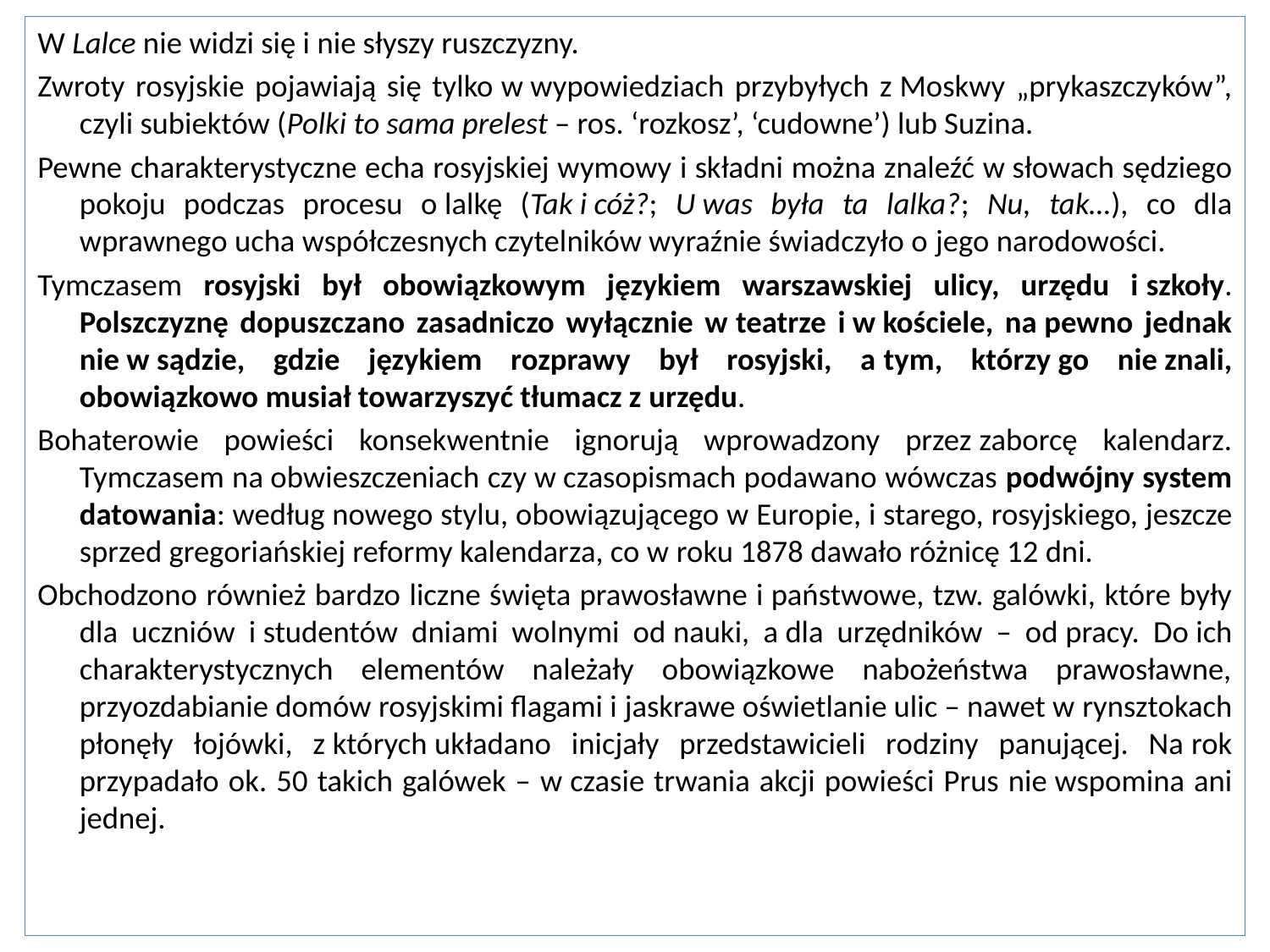

W Lalce nie widzi się i nie słyszy ruszczyzny.
Zwroty rosyjskie pojawiają się tylko w wypowiedziach przybyłych z Moskwy „prykaszczyków”, czyli subiektów (Polki to sama prelest – ros. ‘rozkosz’, ‘cudowne’) lub Suzina.
Pewne charakterystyczne echa rosyjskiej wymowy i składni można znaleźć w słowach sędziego pokoju podczas procesu o lalkę (Tak i cóż?; U was była ta lalka?; Nu, tak…), co dla wprawnego ucha współczesnych czytelników wyraźnie świadczyło o jego narodowości.
Tymczasem rosyjski był obowiązkowym językiem warszawskiej ulicy, urzędu i szkoły. Polszczyznę dopuszczano zasadniczo wyłącznie w teatrze i w kościele, na pewno jednak nie w sądzie, gdzie językiem rozprawy był rosyjski, a tym, którzy go nie znali, obowiązkowo musiał towarzyszyć tłumacz z urzędu.
Bohaterowie powieści konsekwentnie ignorują wprowadzony przez zaborcę kalendarz. Tymczasem na obwieszczeniach czy w czasopismach podawano wówczas podwójny system datowania: według nowego stylu, obowiązującego w Europie, i starego, rosyjskiego, jeszcze sprzed gregoriańskiej reformy kalendarza, co w roku 1878 dawało różnicę 12 dni.
Obchodzono również bardzo liczne święta prawosławne i państwowe, tzw. galówki, które były dla uczniów i studentów dniami wolnymi od nauki, a dla urzędników – od pracy. Do ich charakterystycznych elementów należały obowiązkowe nabożeństwa prawosławne, przyozdabianie domów rosyjskimi flagami i jaskrawe oświetlanie ulic – nawet w rynsztokach płonęły łojówki, z których układano inicjały przedstawicieli rodziny panującej. Na rok przypadało ok. 50 takich galówek – w czasie trwania akcji powieści Prus nie wspomina ani jednej.